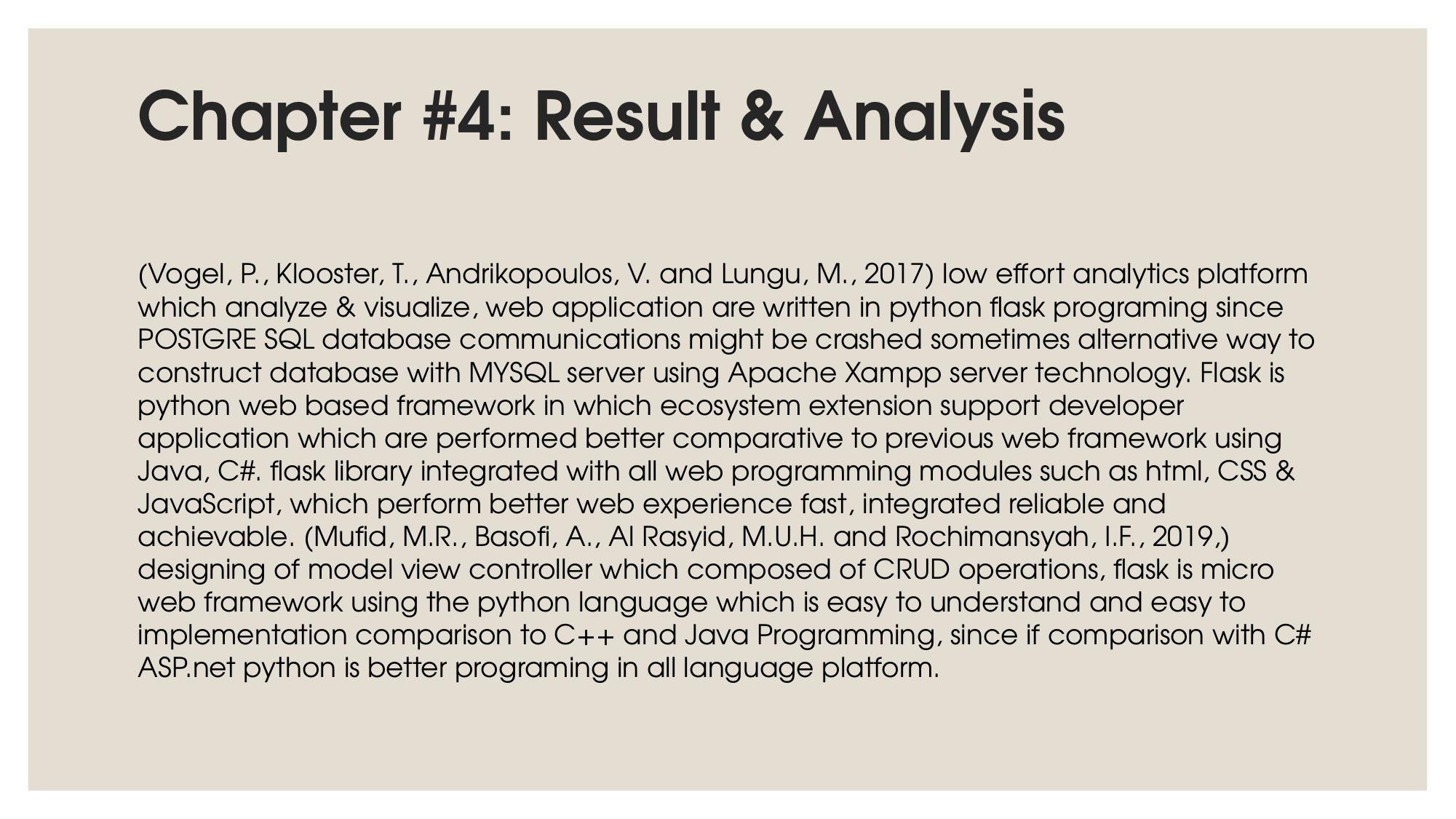

# Chapter #4: Result & Analysis
(Vogel, P., Klooster, T., Andrikopoulos, V. and Lungu, M., 2017) low effort analytics platform which analyze & visualize, web application are written in python flask programing since POSTGRE SQL database communications might be crashed sometimes alternative way to construct database with MYSQL server using Apache Xampp server technology. Flask is python web based framework in which ecosystem extension support developer application which are performed better comparative to previous web framework using Java, C#. flask library integrated with all web programming modules such as html, CSS & JavaScript, which perform better web experience fast, integrated reliable and achievable. (Mufid, M.R., Basofi, A., Al Rasyid, M.U.H. and Rochimansyah, I.F., 2019,) designing of model view controller which composed of CRUD operations, flask is micro web framework using the python language which is easy to understand and easy to implementation comparison to C++ and Java Programming, since if comparison with C# ASP.net python is better programing in all language platform.